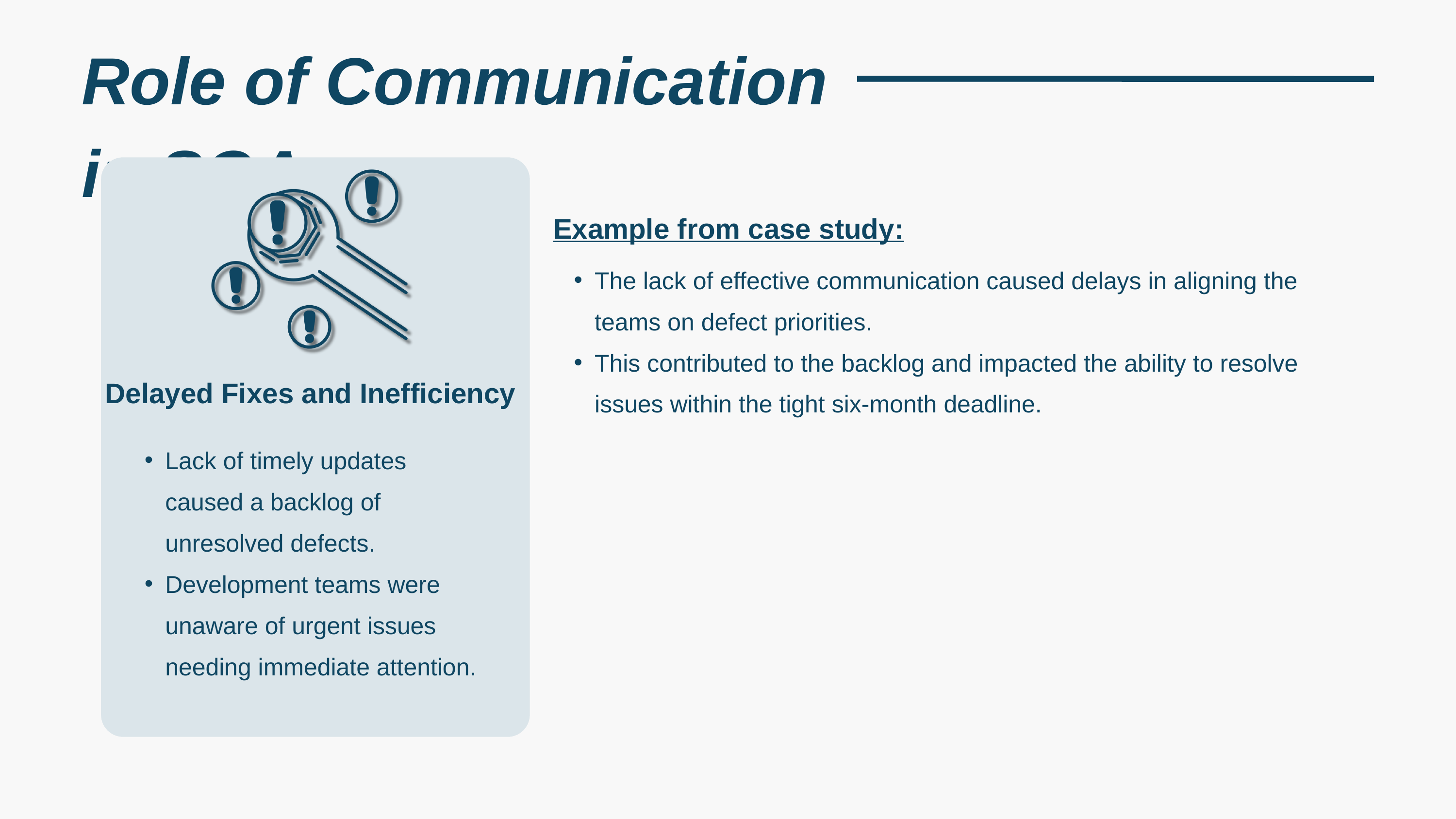

Role of Communication in SQA

Example from case study:
The lack of effective communication caused delays in aligning the teams on defect priorities.
This contributed to the backlog and impacted the ability to resolve issues within the tight six-month deadline.
Delayed Fixes and Inefficiency
Lack of timely updates caused a backlog of unresolved defects.
Development teams were unaware of urgent issues needing immediate attention.